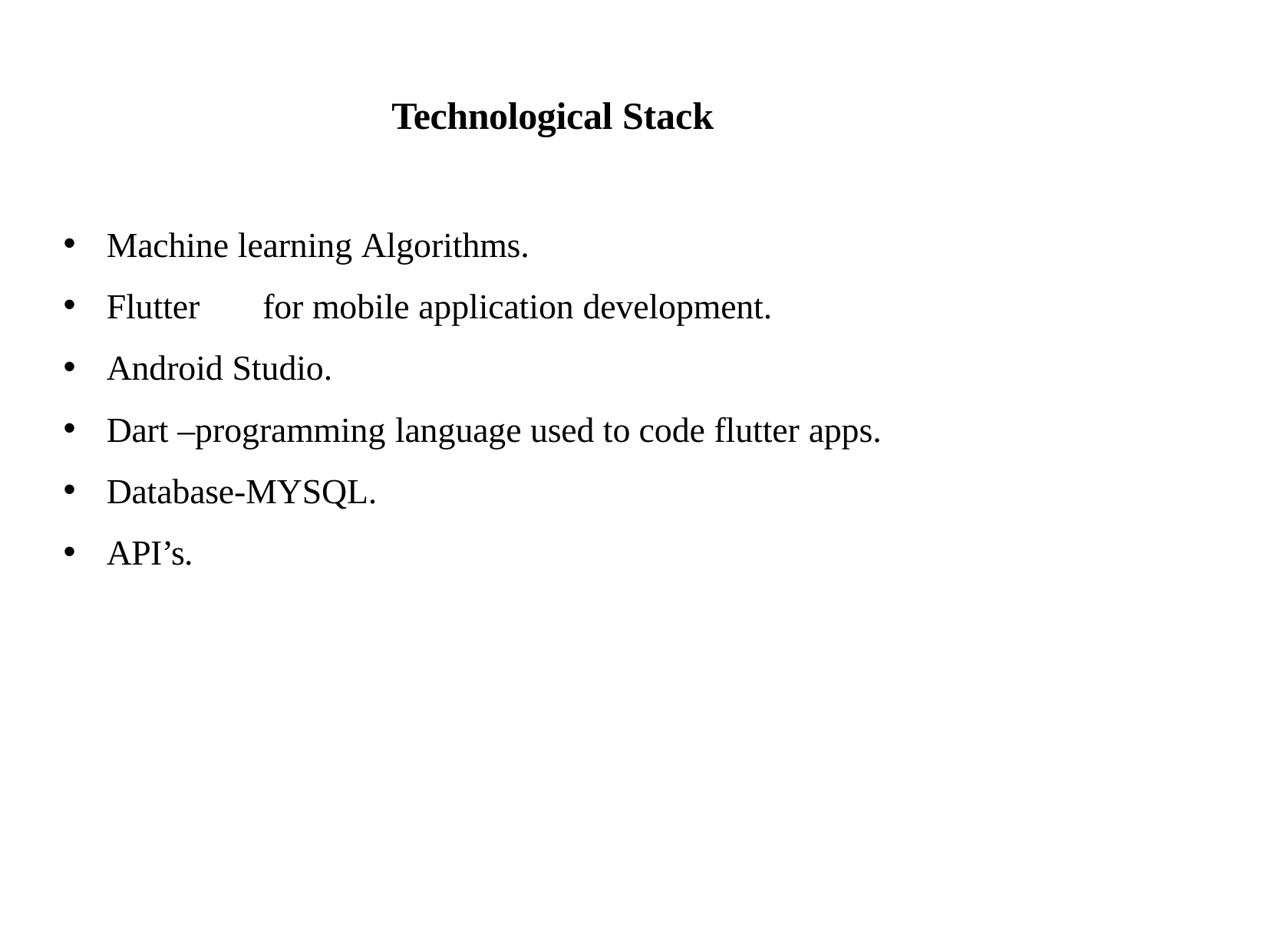

# Technological Stack
Machine learning Algorithms.
Flutter	for mobile application development.
Android Studio.
Dart –programming language used to code flutter apps.
Database-MYSQL.
API’s.